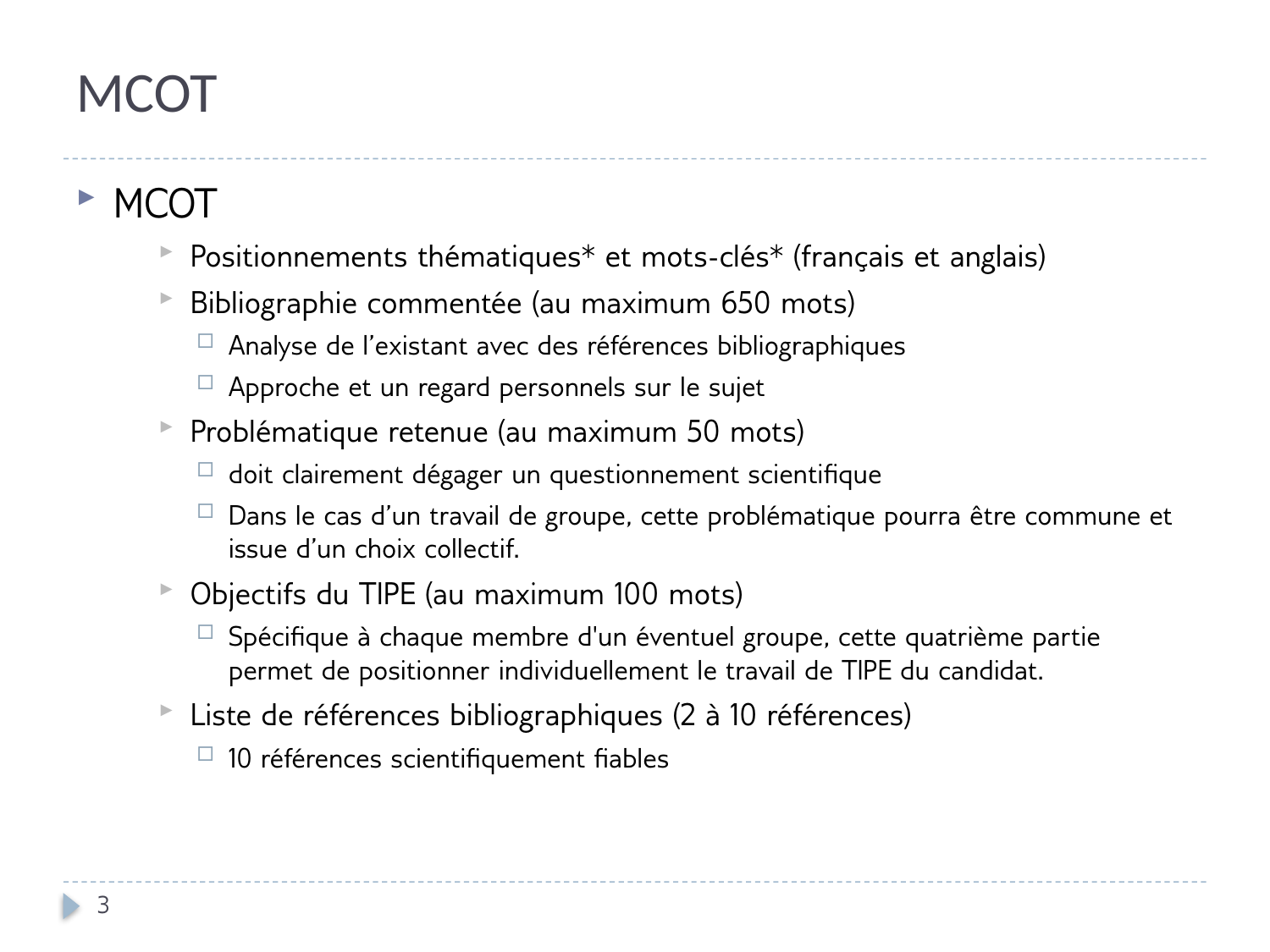

# MCOT
MCOT
Positionnements thématiques* et mots-clés* (français et anglais)
Bibliographie commentée (au maximum 650 mots)
Analyse de l’existant avec des références bibliographiques
Approche et un regard personnels sur le sujet
Problématique retenue (au maximum 50 mots)
doit clairement dégager un questionnement scientifique
Dans le cas d’un travail de groupe, cette problématique pourra être commune et issue d’un choix collectif.
Objectifs du TIPE (au maximum 100 mots)
Spécifique à chaque membre d'un éventuel groupe, cette quatrième partie permet de positionner individuellement le travail de TIPE du candidat.
Liste de références bibliographiques (2 à 10 références)
10 références scientifiquement fiables

3